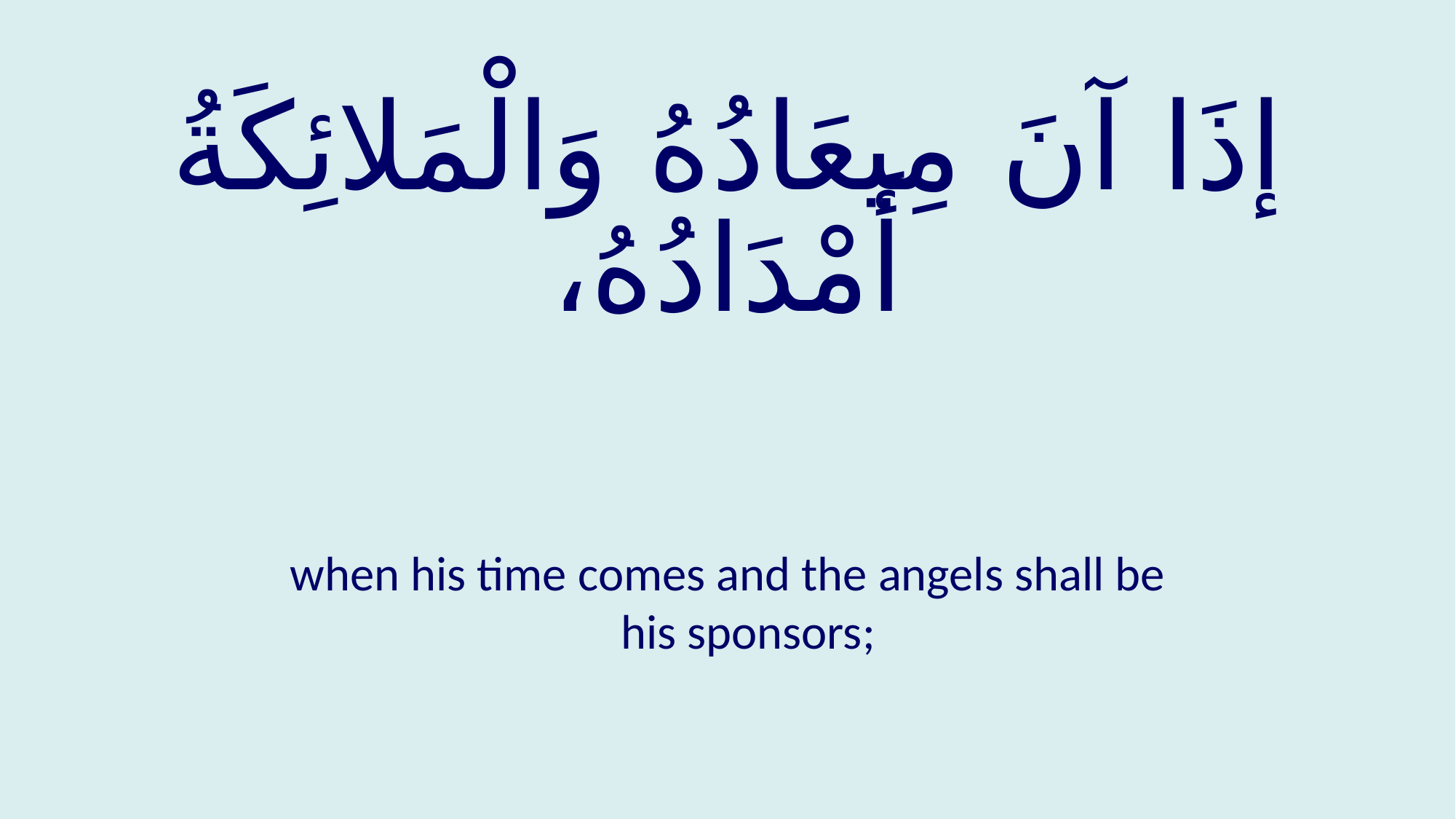

# إذَا آنَ مِيعَادُهُ وَالْمَلائِكَةُ أَمْدَادُهُ،
when his time comes and the angels shall be his sponsors;